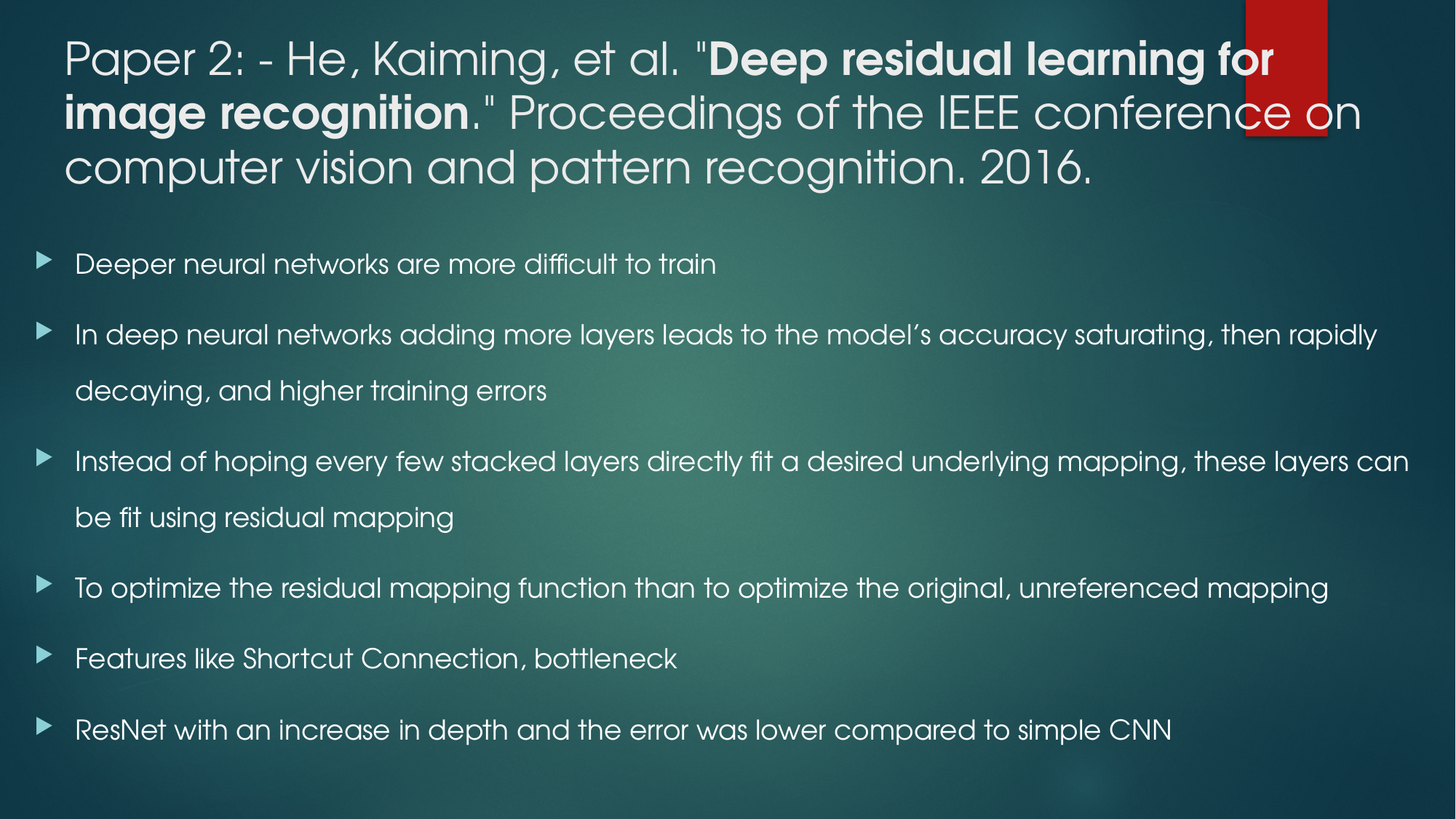

# Paper 2: - He, Kaiming, et al. "Deep residual learning for image recognition." Proceedings of the IEEE conference on computer vision and pattern recognition. 2016.
Deeper neural networks are more difficult to train
In deep neural networks adding more layers leads to the model’s accuracy saturating, then rapidly decaying, and higher training errors
Instead of hoping every few stacked layers directly fit a desired underlying mapping, these layers can be fit using residual mapping
To optimize the residual mapping function than to optimize the original, unreferenced mapping
Features like Shortcut Connection, bottleneck
ResNet with an increase in depth and the error was lower compared to simple CNN